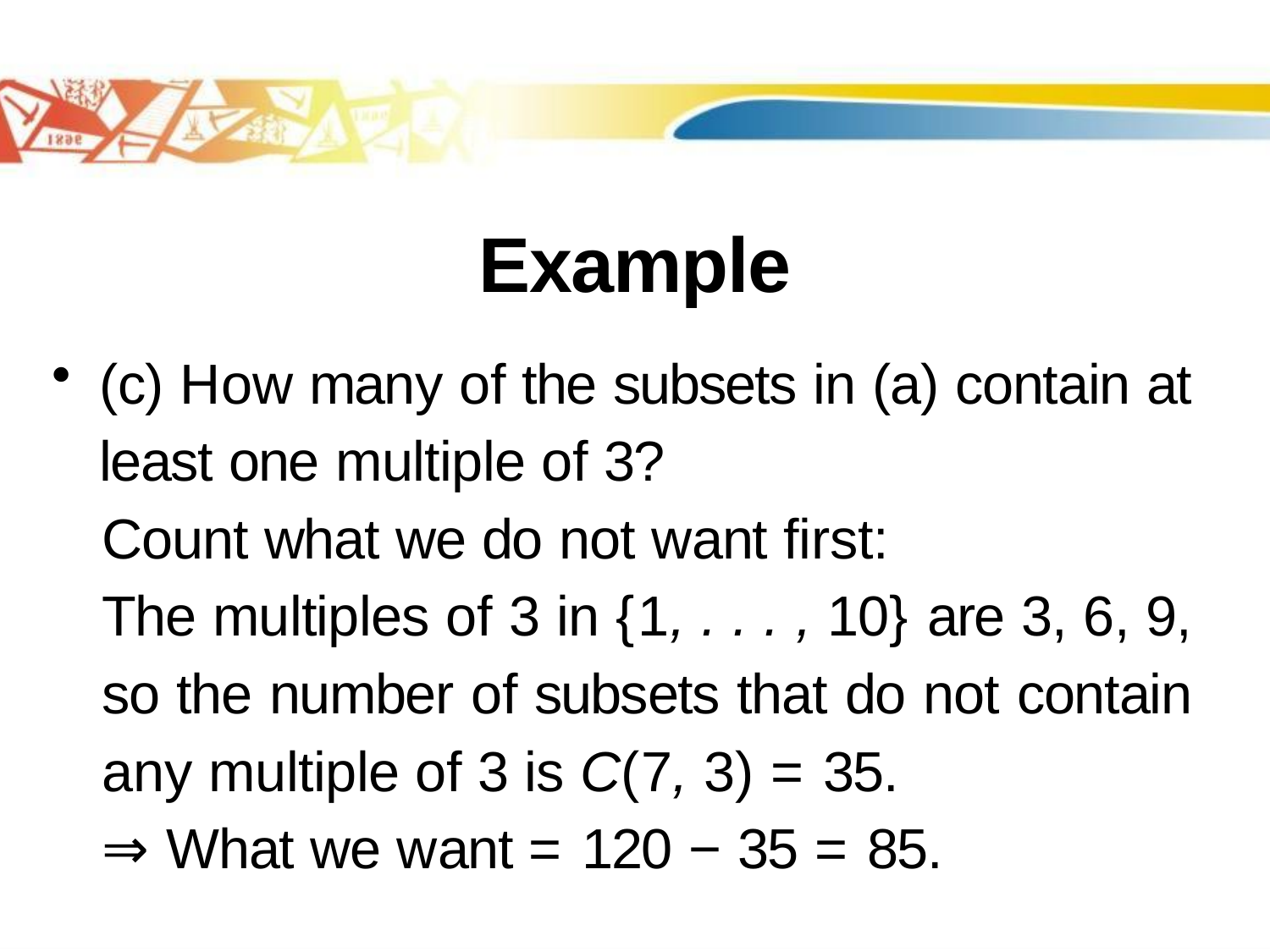

# Example
(c) How many of the subsets in (a) contain at least one multiple of 3?
Count what we do not want first:
The multiples of 3 in {1, . . . , 10} are 3, 6, 9,
so the number of subsets that do not contain any multiple of 3 is C(7, 3) = 35.
⇒ What we want = 120 − 35 = 85.